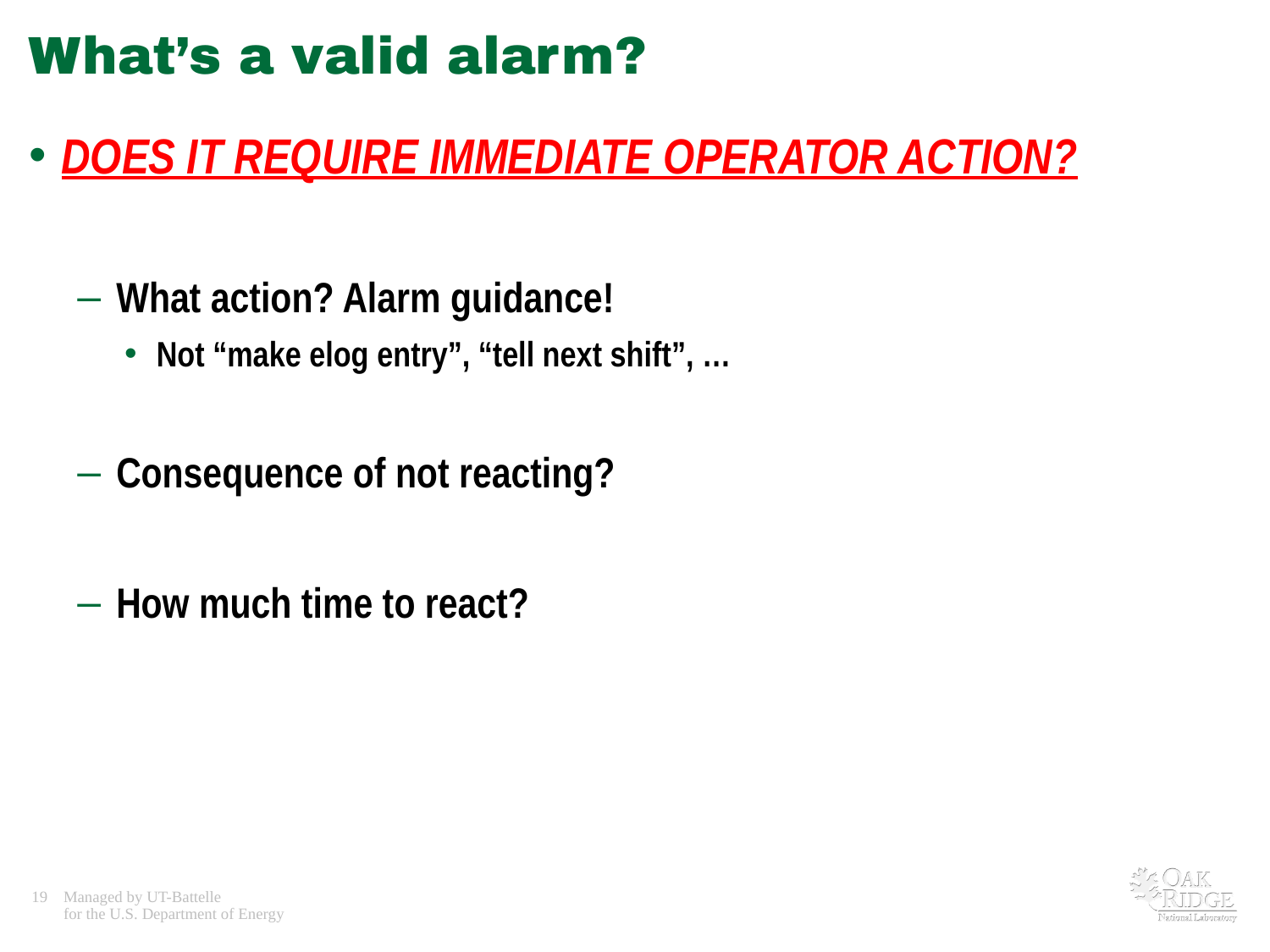

What’s a valid alarm?
DOES IT REQUIRE IMMEDIATE OPERATOR ACTION?

What action? Alarm guidance!
Not “make elog entry”, “tell next shift”, …

Consequence of not reacting?

How much time to react?